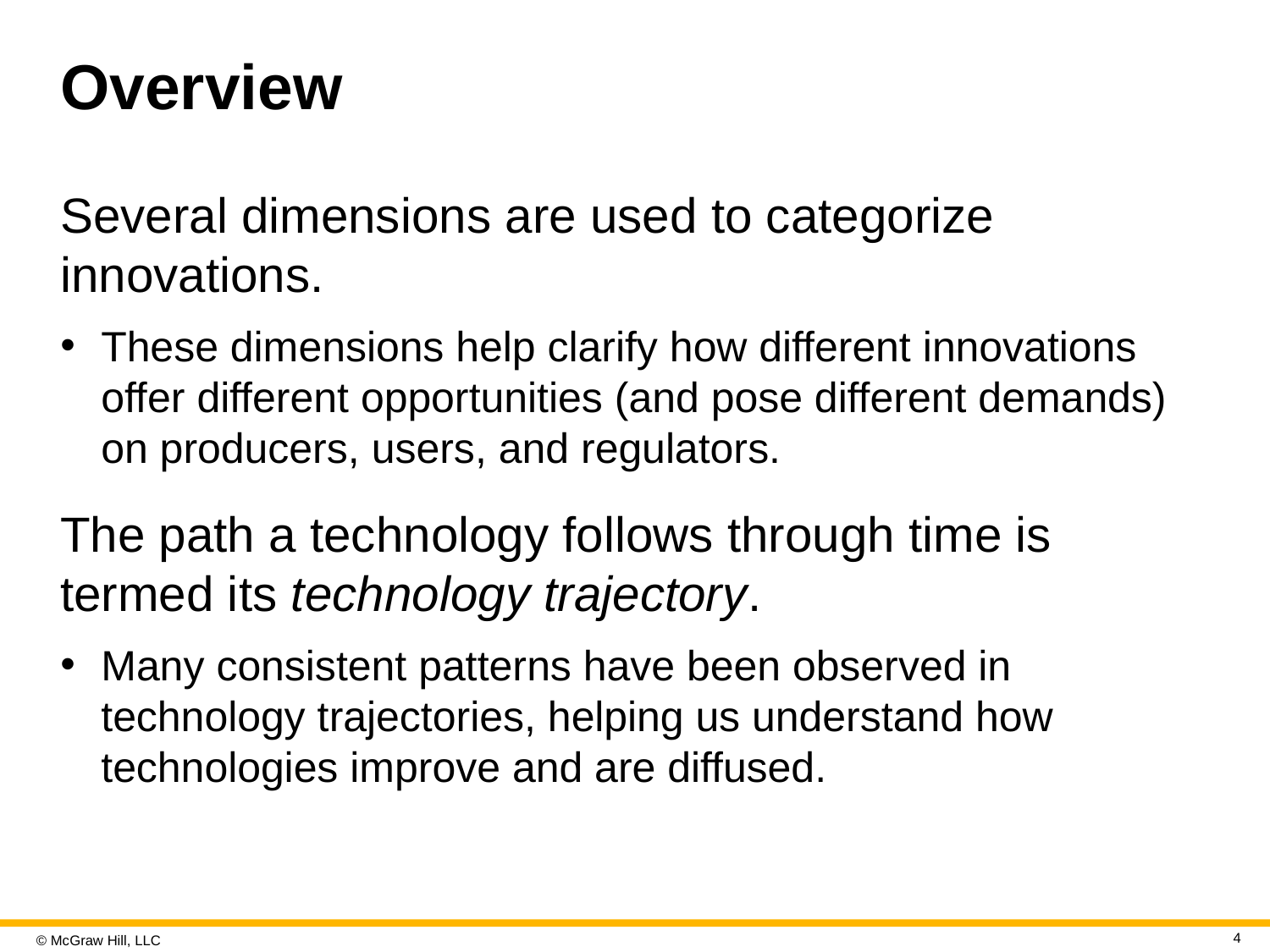

# Overview
Several dimensions are used to categorize innovations.
These dimensions help clarify how different innovations offer different opportunities (and pose different demands) on producers, users, and regulators.
The path a technology follows through time is termed its technology trajectory.
Many consistent patterns have been observed in technology trajectories, helping us understand how technologies improve and are diffused.
4